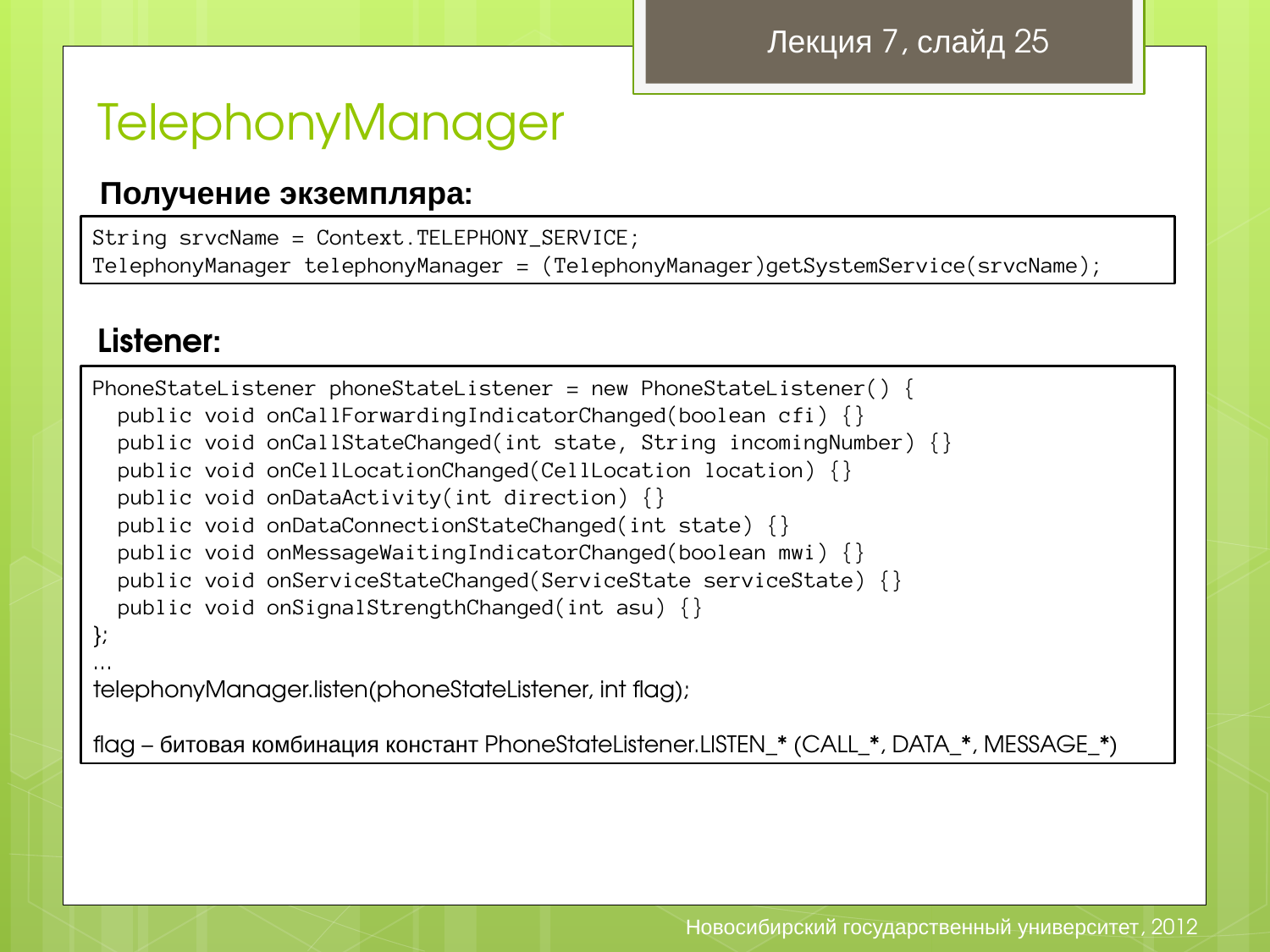

Лекция 7, слайд 25
# TelephonyManager
Получение экземпляра:
String srvcName = Context.TELEPHONY_SERVICE;
TelephonyManager telephonyManager = (TelephonyManager)getSystemService(srvcName);
Listener:
PhoneStateListener phoneStateListener = new PhoneStateListener() {
  public void onCallForwardingIndicatorChanged(boolean cfi) {}
  public void onCallStateChanged(int state, String incomingNumber) {}
  public void onCellLocationChanged(CellLocation location) {}
  public void onDataActivity(int direction) {}
  public void onDataConnectionStateChanged(int state) {}
  public void onMessageWaitingIndicatorChanged(boolean mwi) {}
  public void onServiceStateChanged(ServiceState serviceState) {}
  public void onSignalStrengthChanged(int asu) {}
};
…
telephonyManager.listen(phoneStateListener, int flag);

flag – битовая комбинация констант PhoneStateListener.LISTEN_* (CALL_*, DATA_*, MESSAGE_*)
Новосибирский государственный университет, 2012